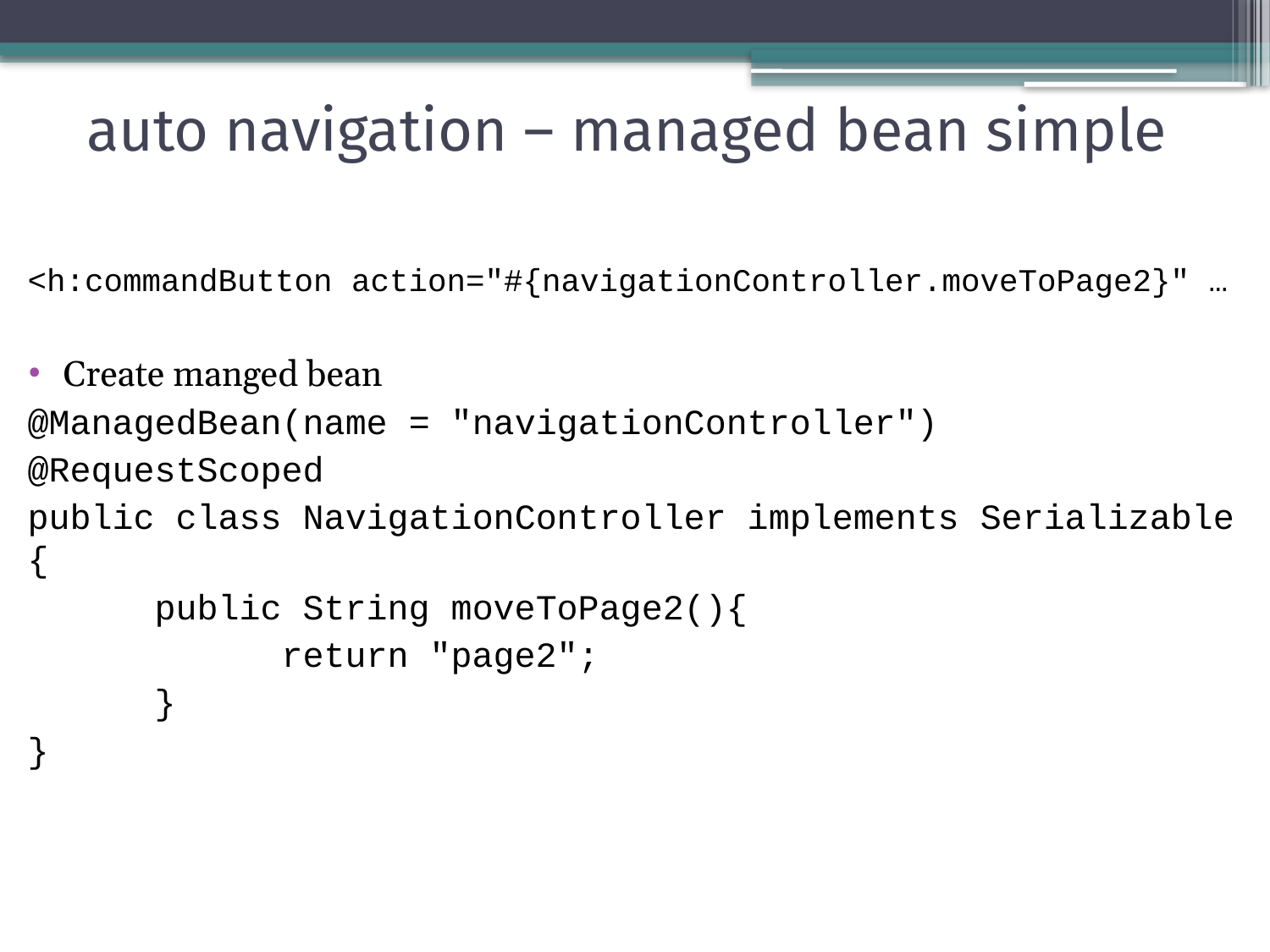

# auto navigation – managed bean simple
<h:commandButton action="#{navigationController.moveToPage2}" …

Create manged bean
@ManagedBean(name = "navigationController")
@RequestScoped
public class NavigationController implements Serializable {
	public String moveToPage2(){
		return "page2";
	}
}